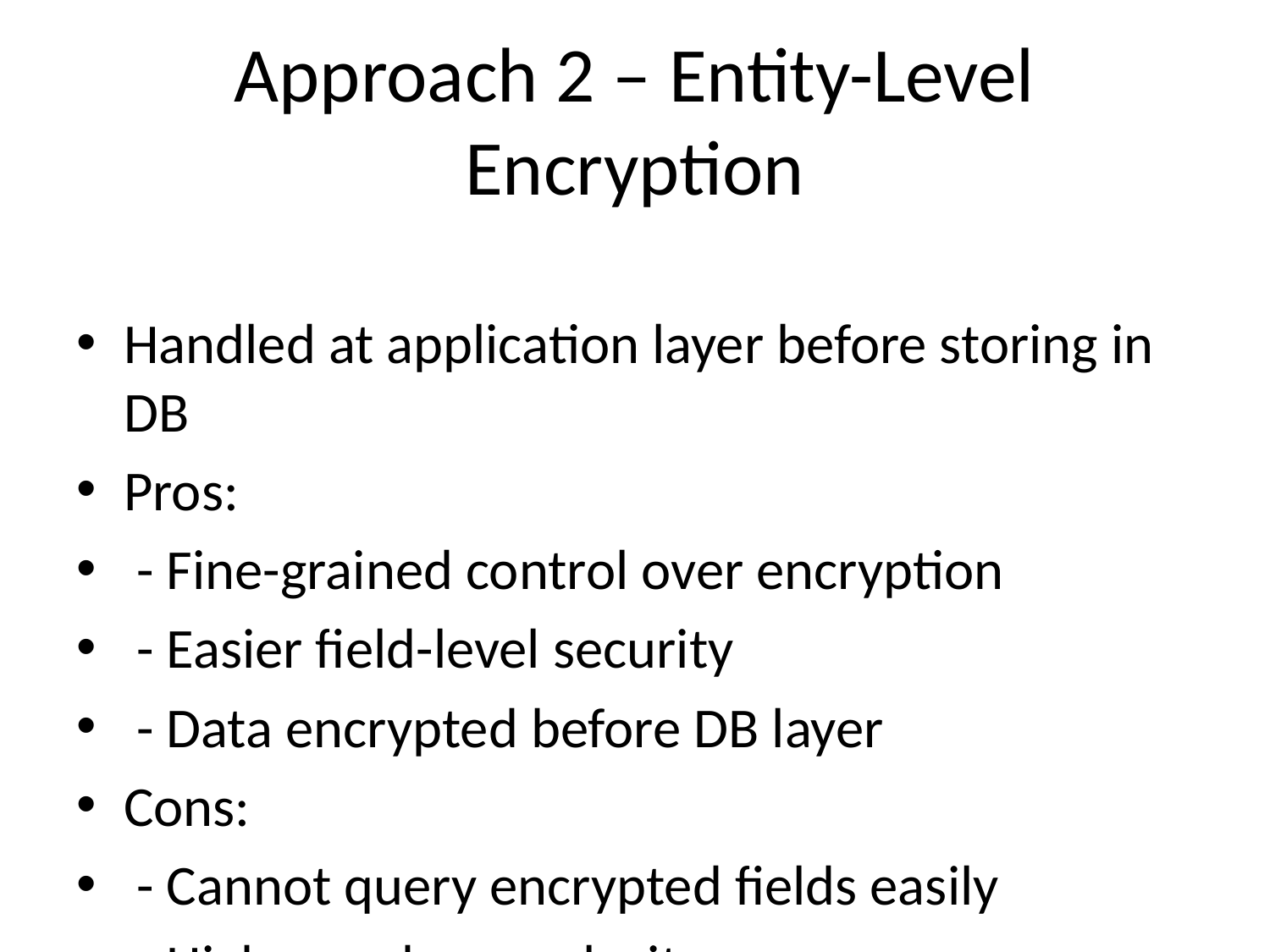

# Approach 2 – Entity-Level Encryption

Handled at application layer before storing in DB
Pros:
 - Fine-grained control over encryption
 - Easier field-level security
 - Data encrypted before DB layer
Cons:
 - Cannot query encrypted fields easily
 - Higher code complexity
 - Key management in app required